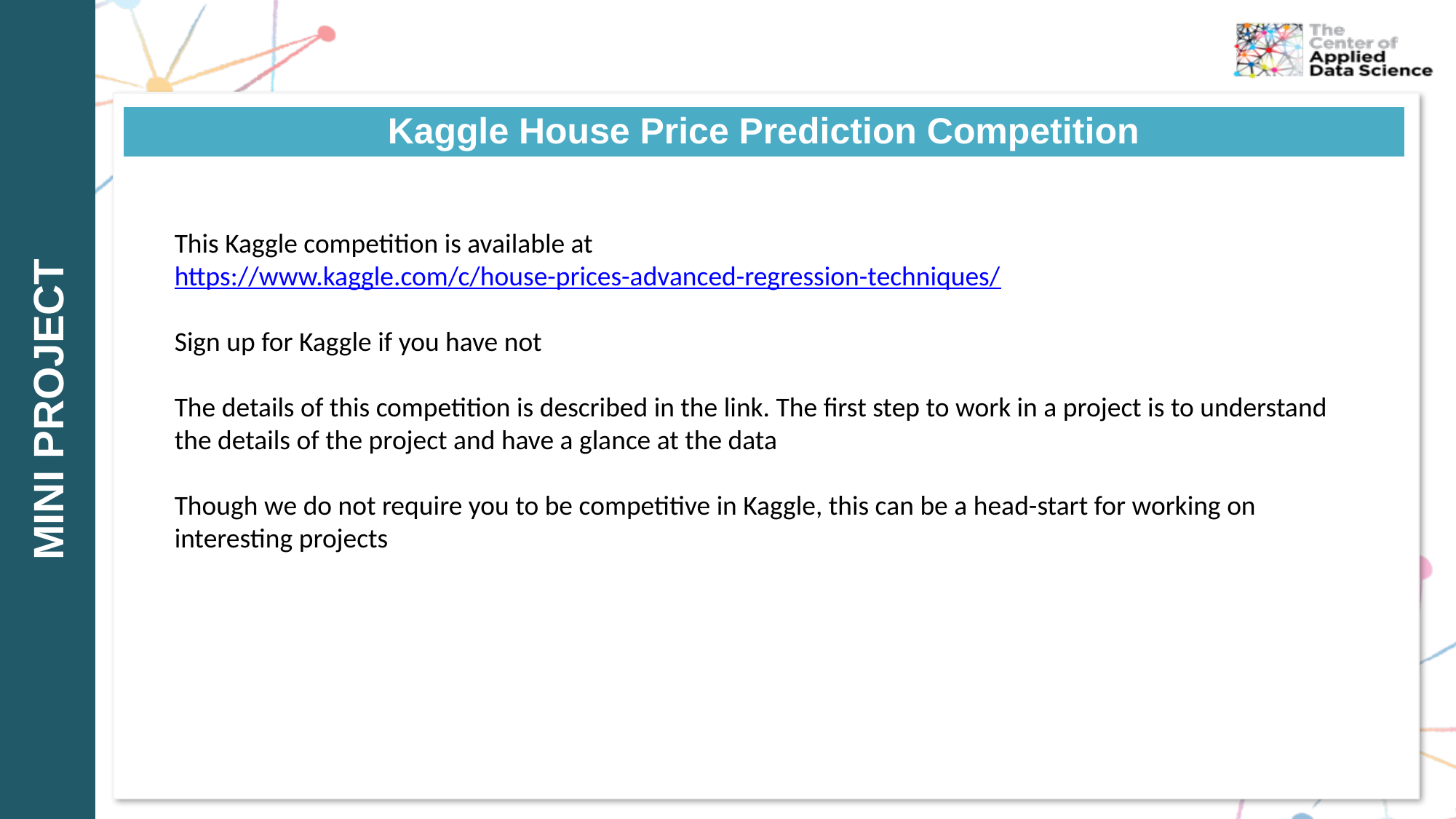

MINI PROJECT

Kaggle House Price Prediction Competition
This Kaggle competition is available at
https://www.kaggle.com/c/house-prices-advanced-regression-techniques/

Sign up for Kaggle if you have not

The details of this competition is described in the link. The first step to work in a project is to understand the details of the project and have a glance at the data

Though we do not require you to be competitive in Kaggle, this can be a head-start for working on interesting projects